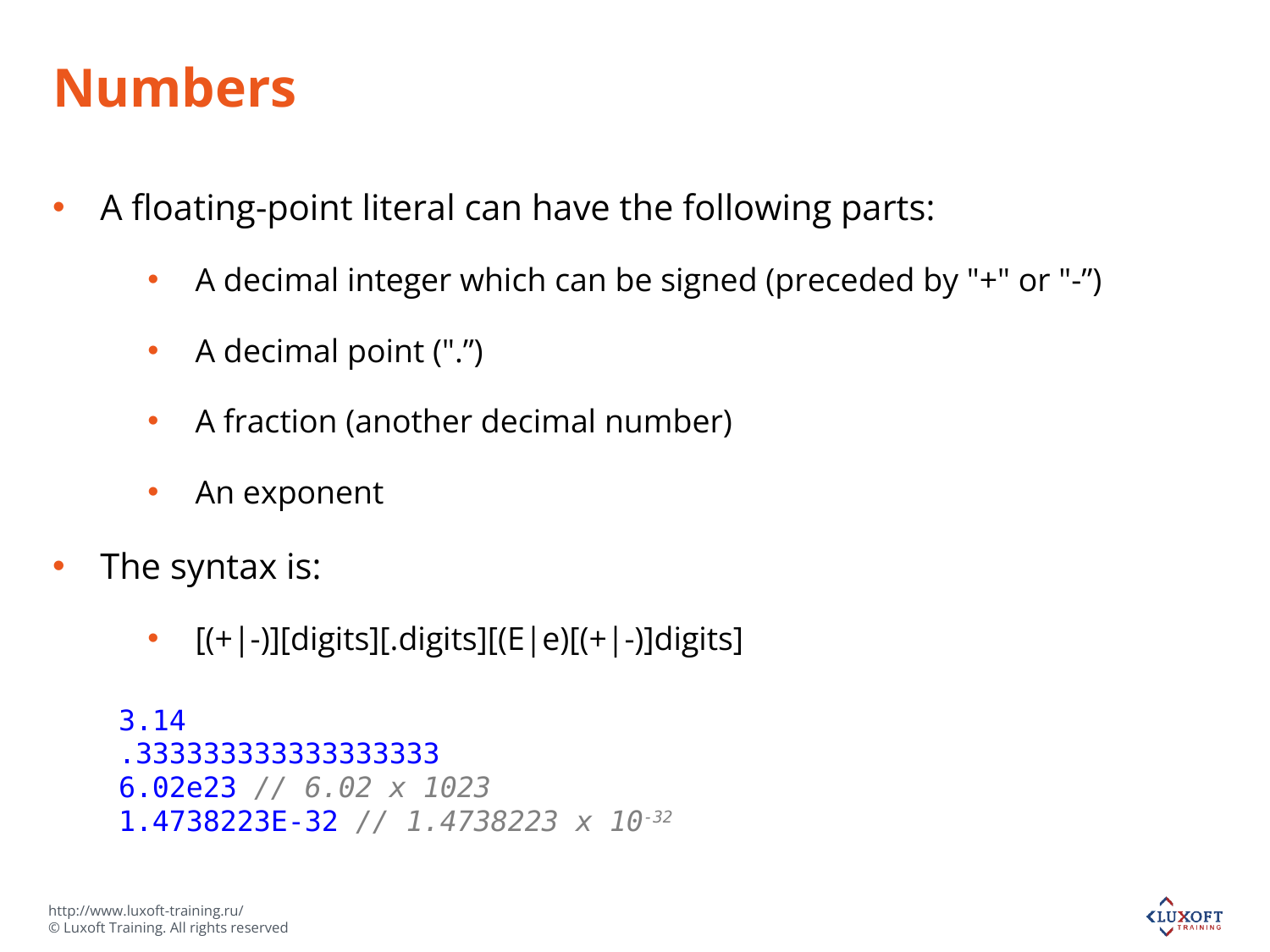

# Numbers
A floating-point literal can have the following parts:
A decimal integer which can be signed (preceded by "+" or "-”)
A decimal point (".”)
A fraction (another decimal number)
An exponent
The syntax is:
[(+|-)][digits][.digits][(E|e)[(+|-)]digits]

3.14
.333333333333333333
6.02e23 // 6.02 x 1023
1.4738223E-32 // 1.4738223 x 10-32